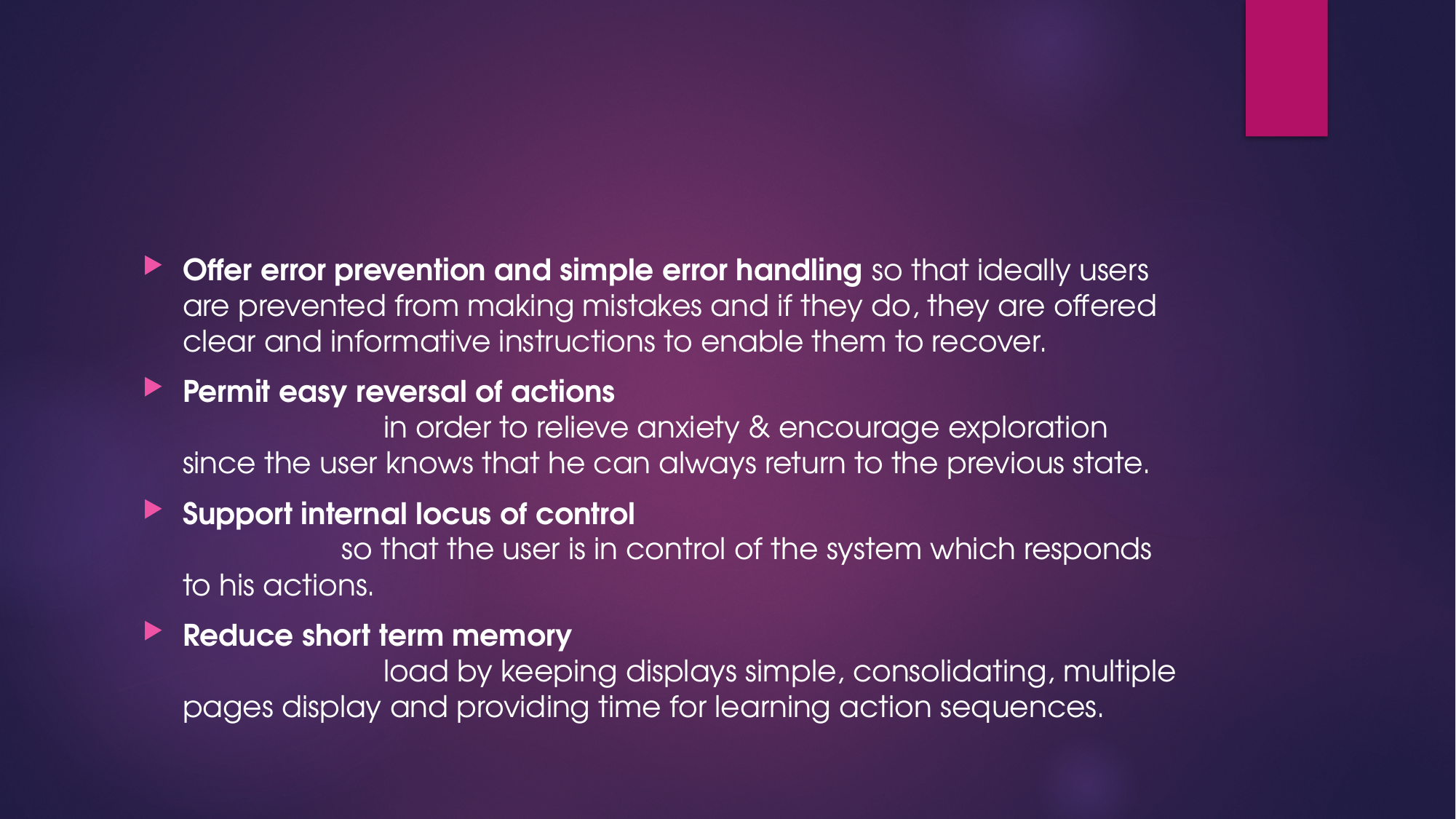

Offer error prevention and simple error handling so that ideally users are prevented from making mistakes and if they do, they are offered clear and informative instructions to enable them to recover.
Permit easy reversal of actions                                                                                             in order to relieve anxiety & encourage exploration since the user knows that he can always return to the previous state.
Support internal locus of control                                                                                      so that the user is in control of the system which responds to his actions.
Reduce short term memory                                                                                                  load by keeping displays simple, consolidating, multiple pages display and providing time for learning action sequences.